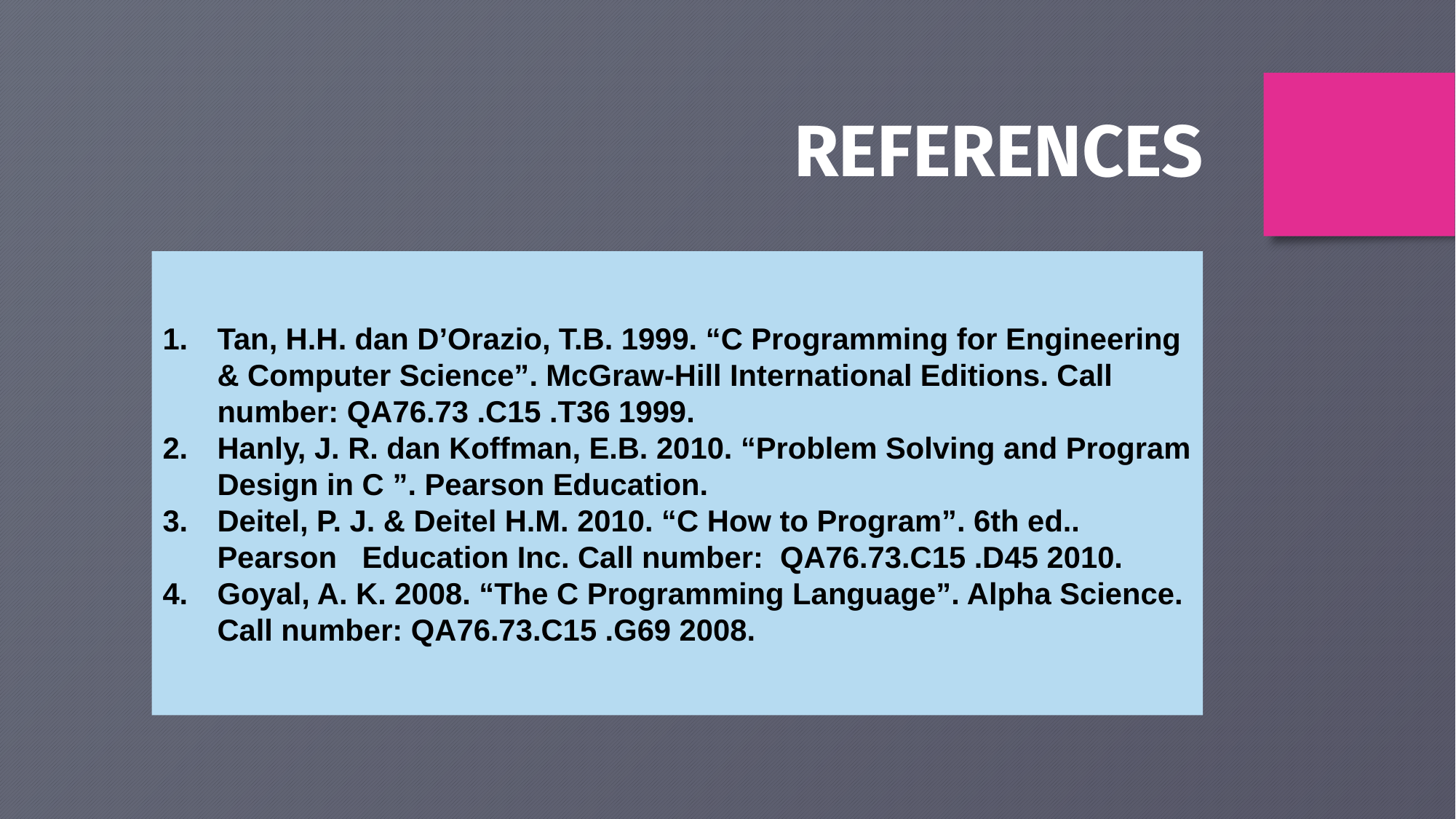

REFERENCES
Tan, H.H. dan D’Orazio, T.B. 1999. “C Programming for Engineering & Computer Science”. McGraw-Hill International Editions. Call number: QA76.73 .C15 .T36 1999.
Hanly, J. R. dan Koffman, E.B. 2010. “Problem Solving and Program Design in C ”. Pearson Education.
Deitel, P. J. & Deitel H.M. 2010. “C How to Program”. 6th ed.. Pearson   Education Inc. Call number:  QA76.73.C15 .D45 2010.
Goyal, A. K. 2008. “The C Programming Language”. Alpha Science. Call number: QA76.73.C15 .G69 2008.